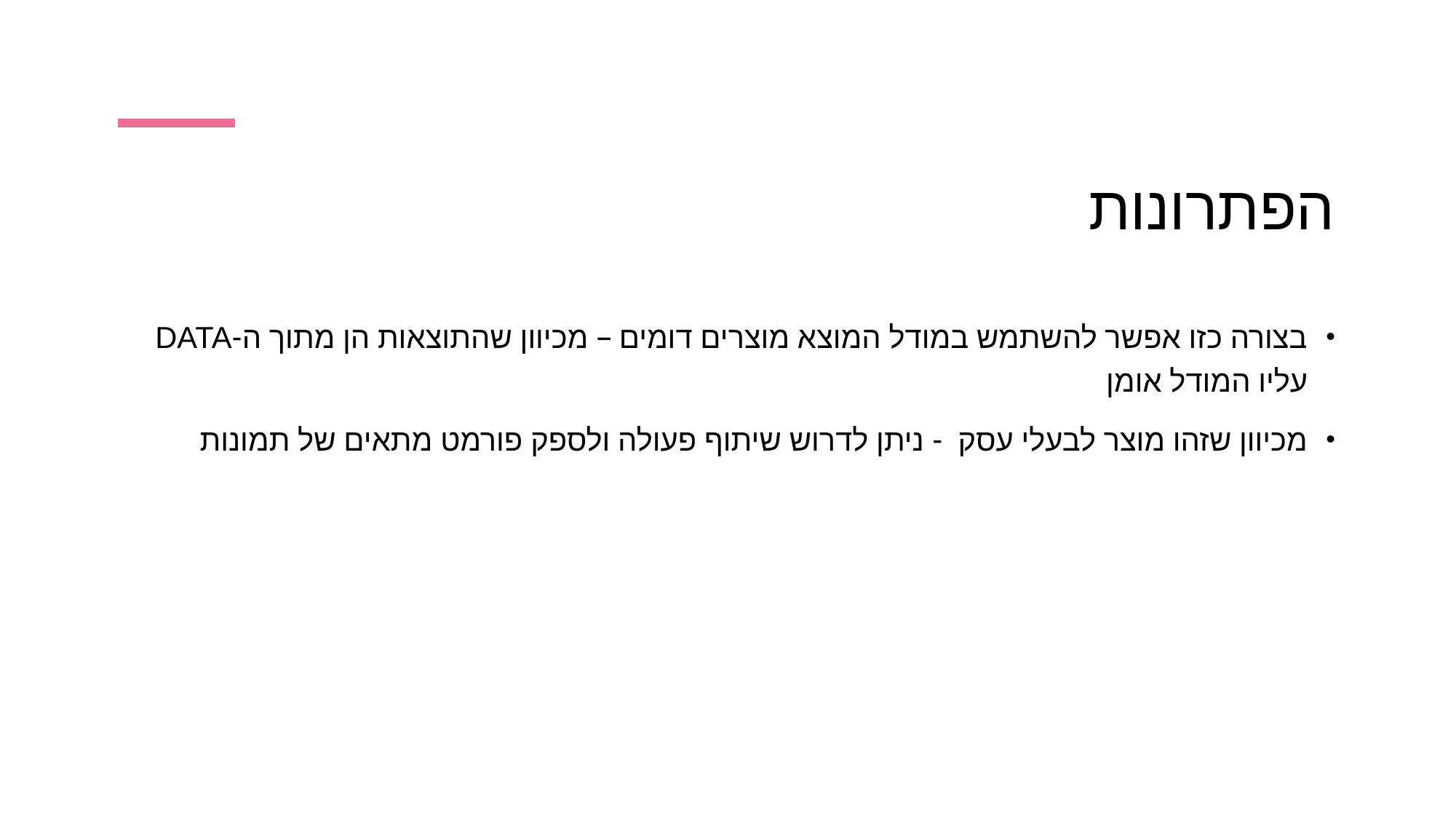

# הפתרונות
בצורה כזו אפשר להשתמש במודל המוצא מוצרים דומים – מכיוון שהתוצאות הן מתוך ה-DATA עליו המודל אומן
מכיוון שזהו מוצר לבעלי עסק  - ניתן לדרוש שיתוף פעולה ולספק פורמט מתאים של תמונות